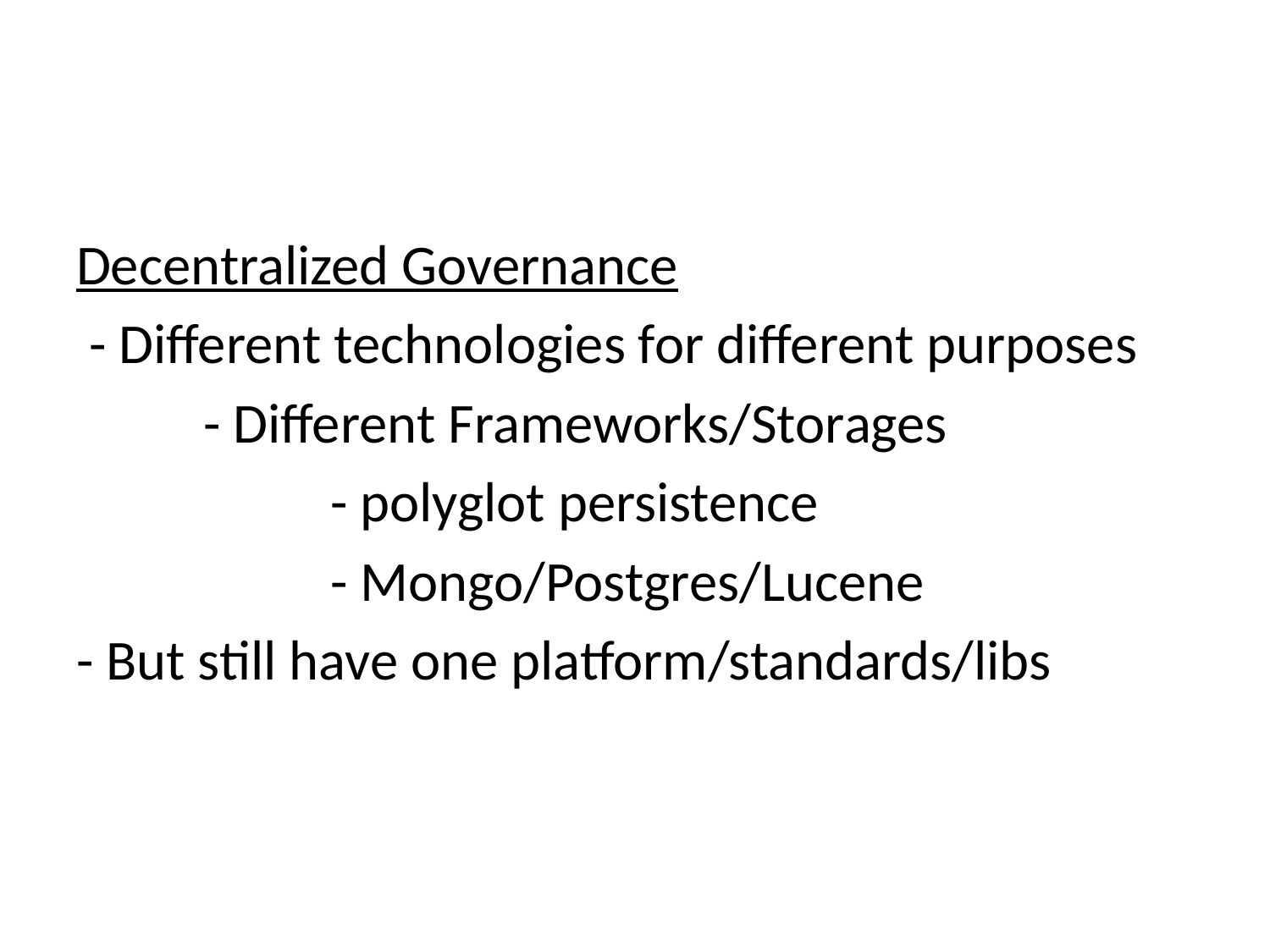

#
Decentralized Governance
 - Different technologies for different purposes
	- Different Frameworks/Storages
		- polyglot persistence
		- Mongo/Postgres/Lucene
- But still have one platform/standards/libs